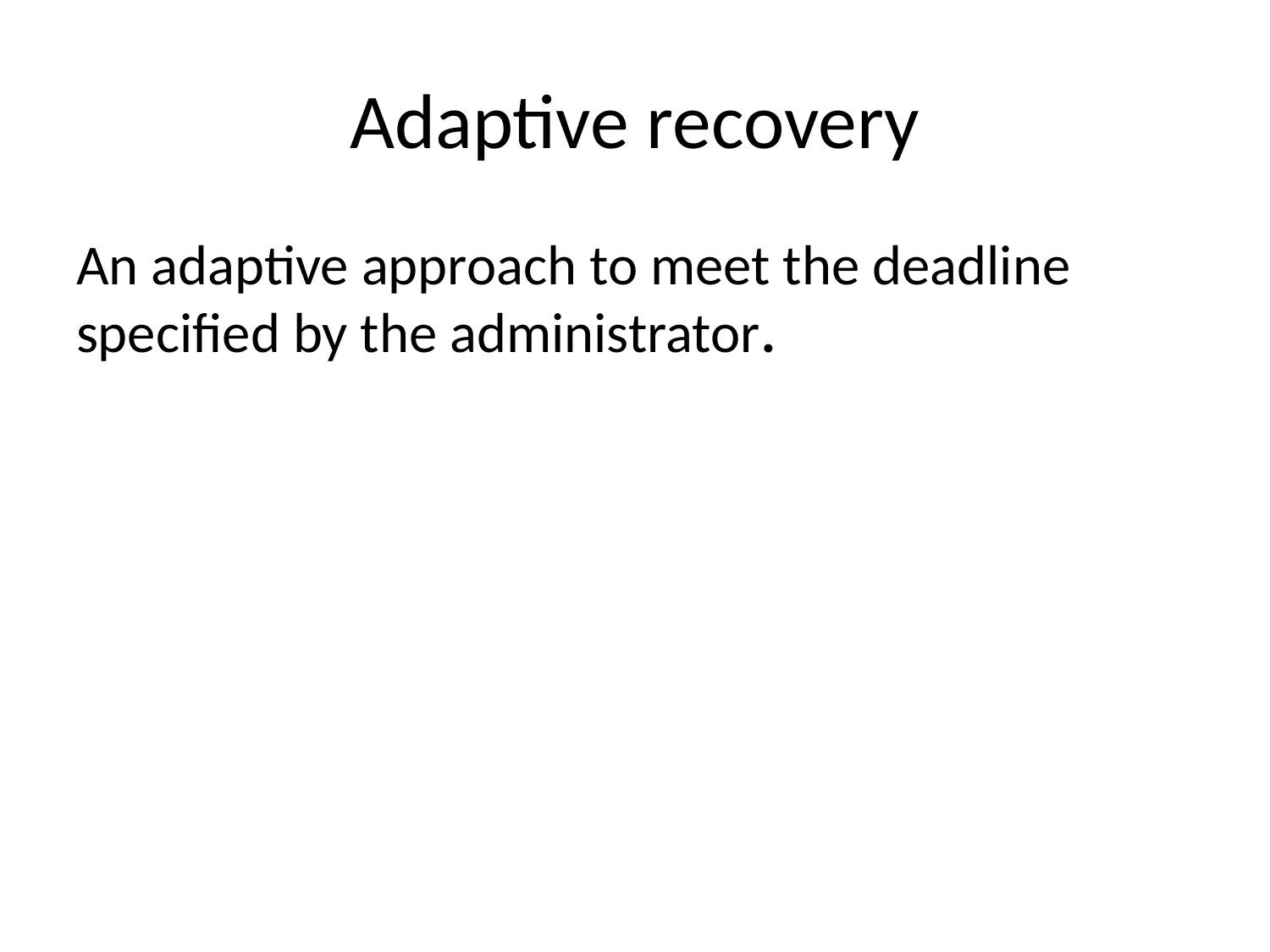

# Adaptive recovery
An adaptive approach to meet the deadline specified by the administrator.